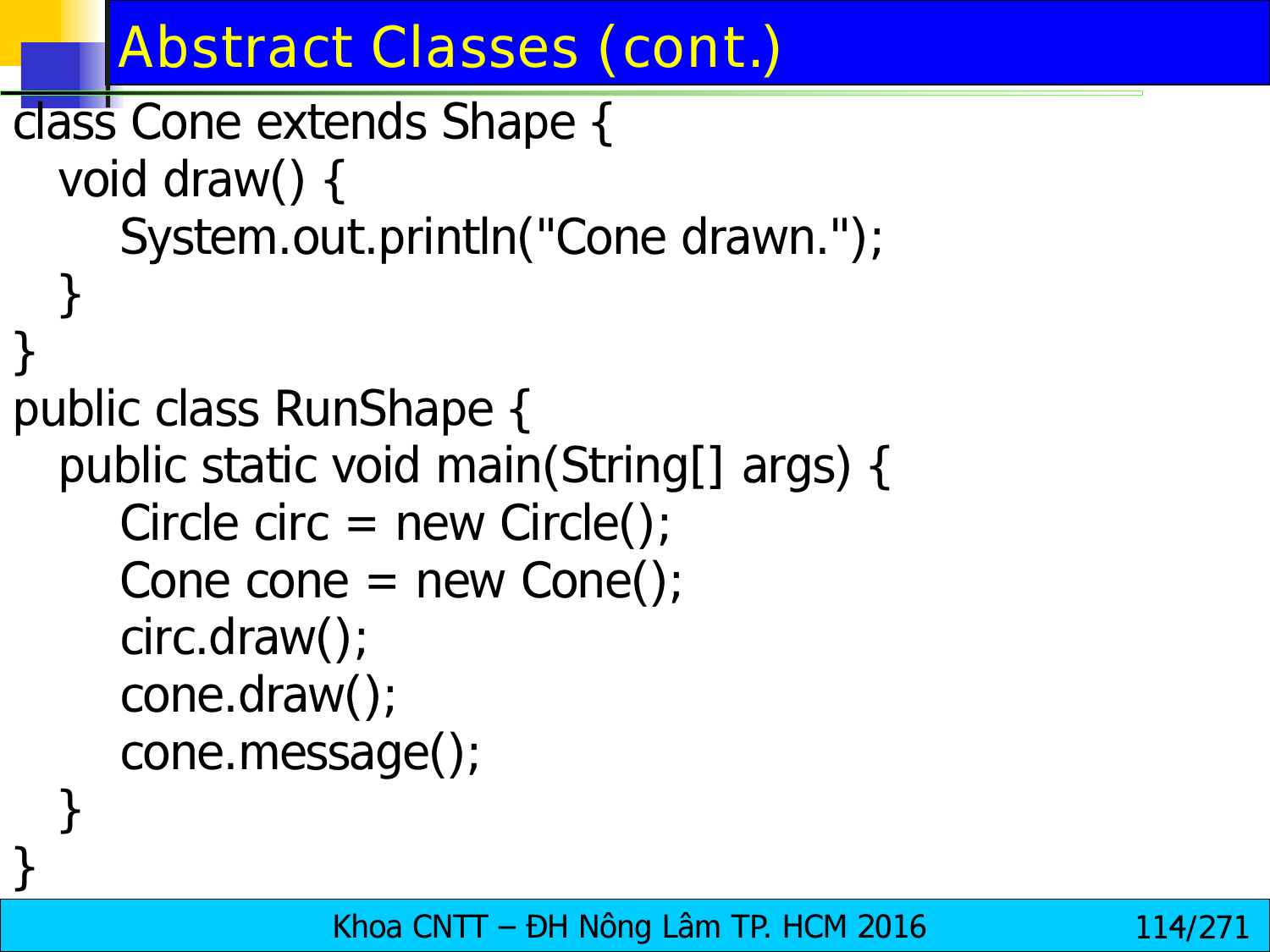

# Abstract Classes (cont.)
class Cone extends Shape {
   void draw() {
       System.out.println("Cone drawn.");
   }
}
public class RunShape {
   public static void main(String[] args) {
       Circle circ = new Circle();
       Cone cone = new Cone();
       circ.draw();
       cone.draw();
       cone.message();
   }
}